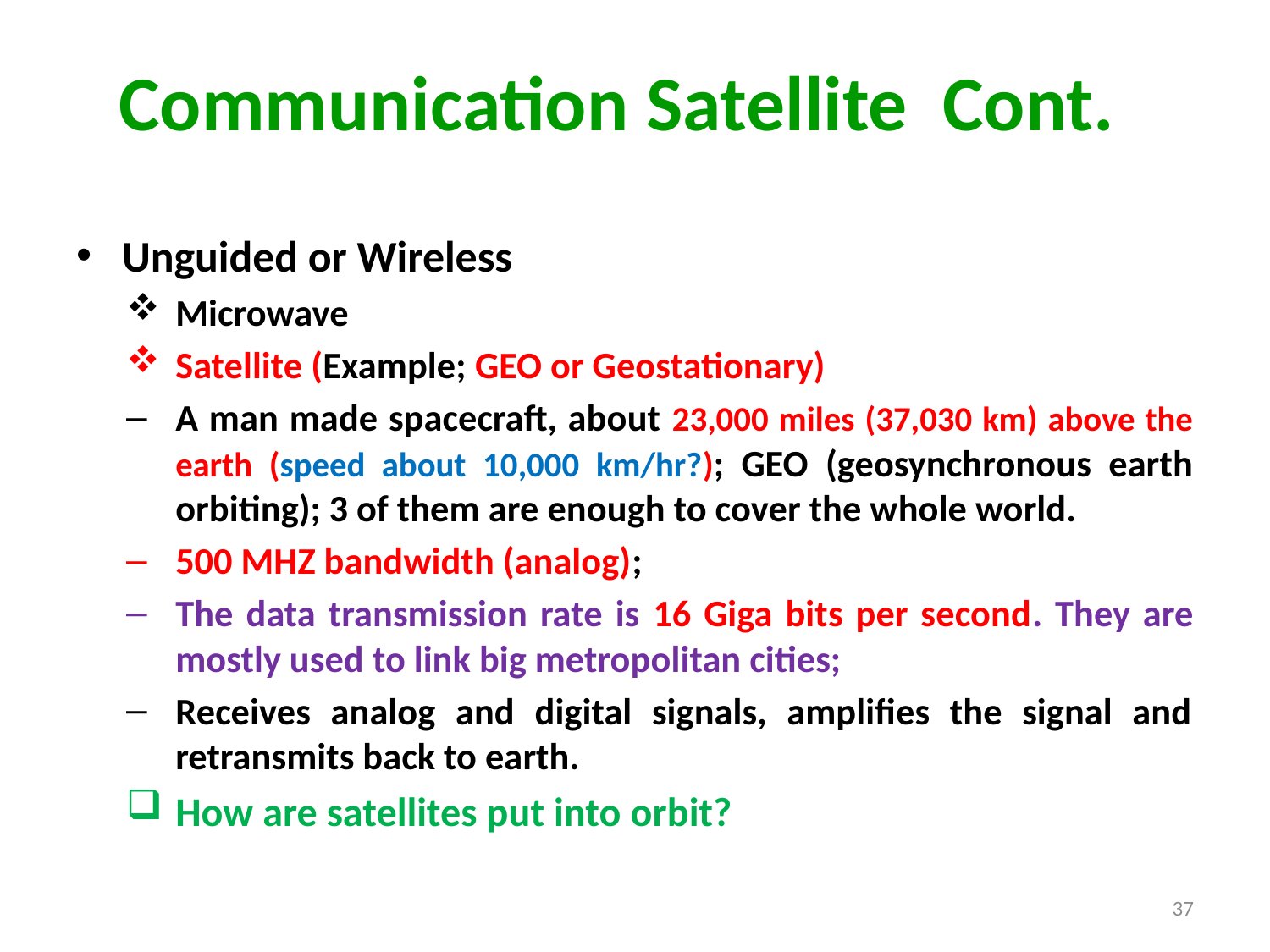

# Communication Satellite  Cont.
Unguided or Wireless
Microwave
Satellite (Example; GEO or Geostationary)
A man made spacecraft, about 23,000 miles (37,030 km) above the earth (speed about 10,000 km/hr?); GEO (geosynchronous earth orbiting); 3 of them are enough to cover the whole world.
500 MHZ bandwidth (analog);
The data transmission rate is 16 Giga bits per second. They are mostly used to link big metropolitan cities;
Receives analog and digital signals, amplifies the signal and retransmits back to earth.
How are satellites put into orbit?

37